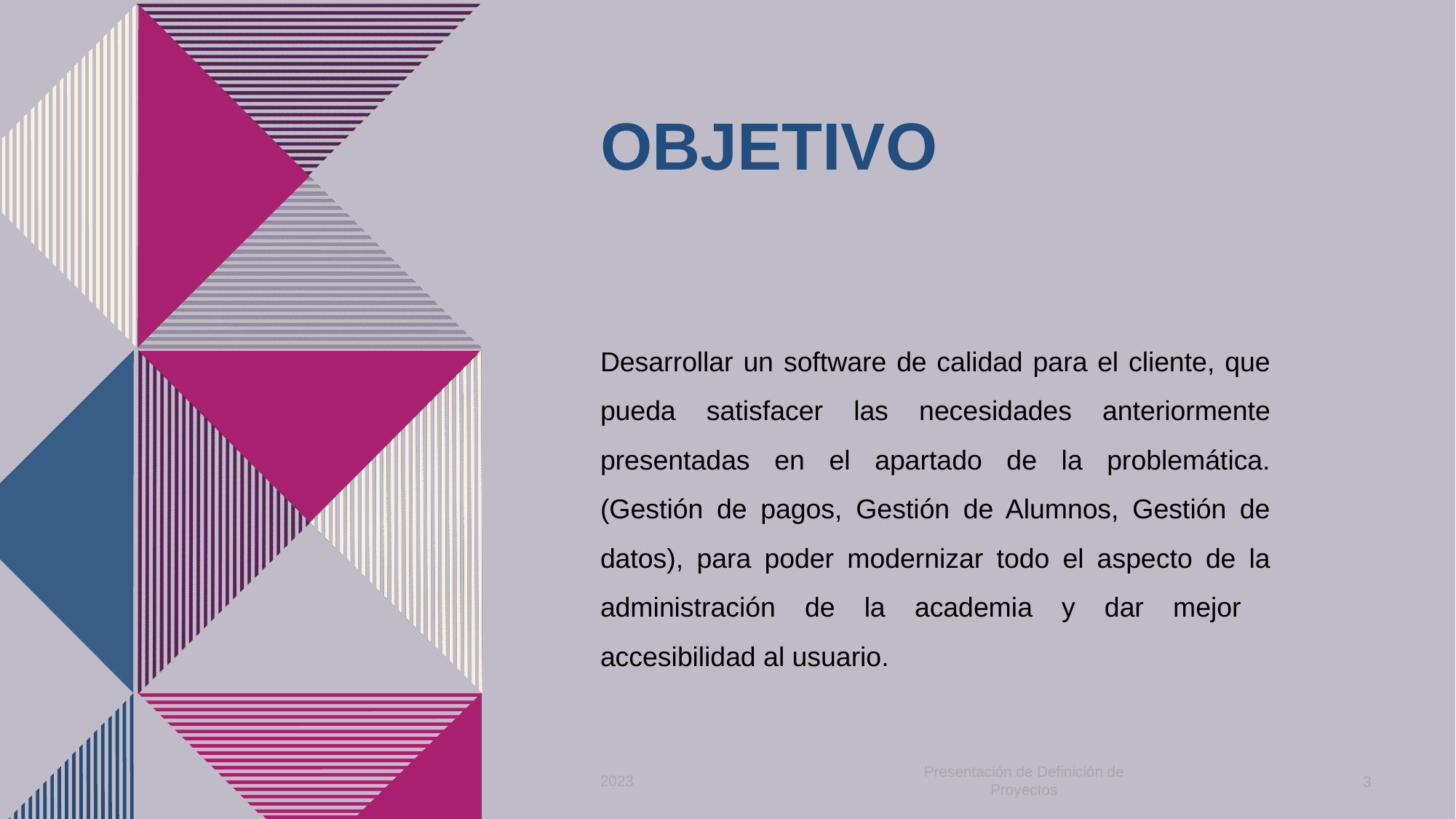

# objetivo
Desarrollar un software de calidad para el cliente, que pueda satisfacer las necesidades anteriormente presentadas en el apartado de la problemática. (Gestión de pagos, Gestión de Alumnos, Gestión de datos), para poder modernizar todo el aspecto de la administración de la academia y dar mejor  accesibilidad al usuario.
Presentación de Definición de Proyectos
2023
3